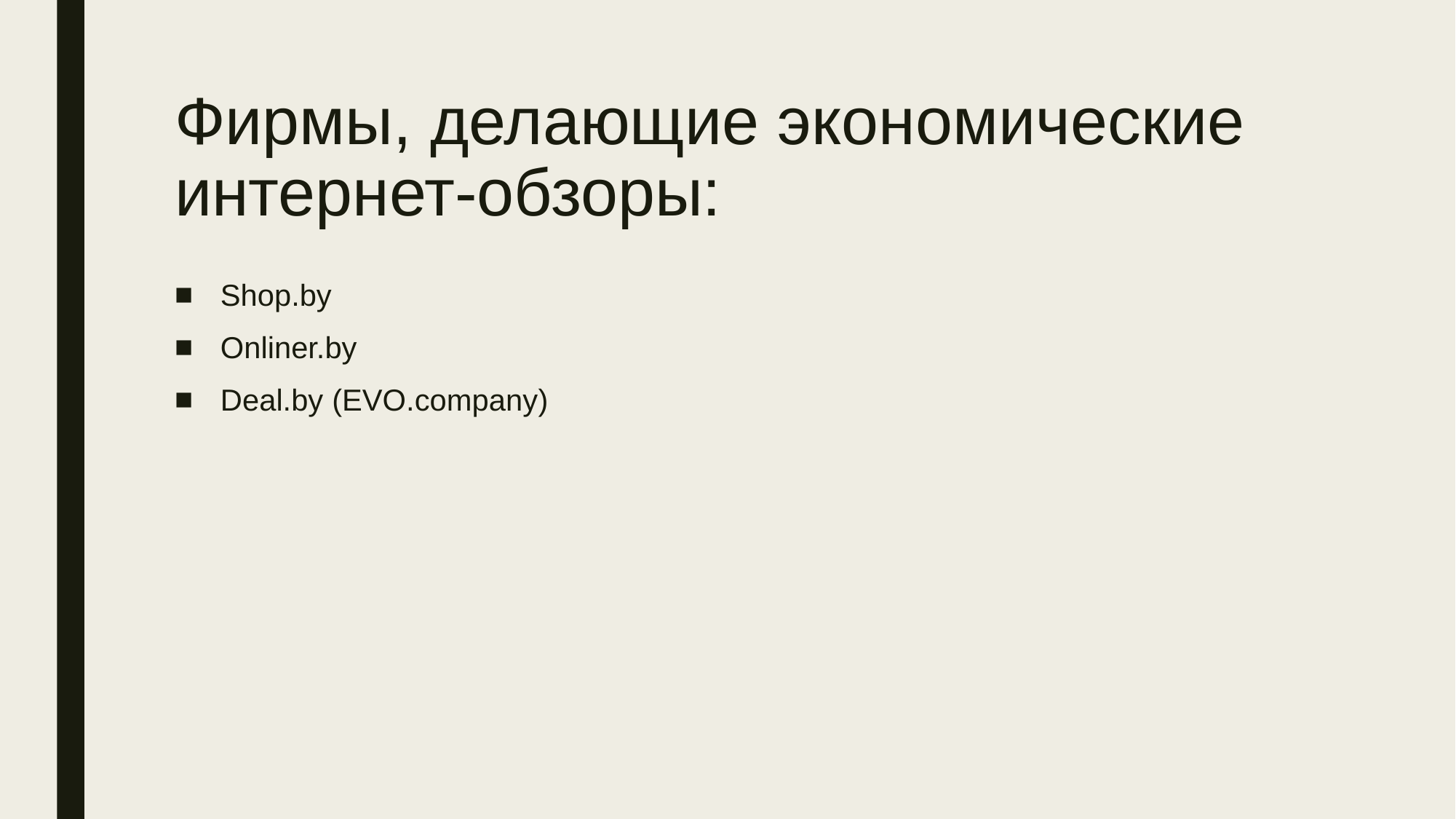

# Фирмы, делающие экономические интернет-обзоры:
Shop.by
Onliner.by
Deal.by (EVO.company)